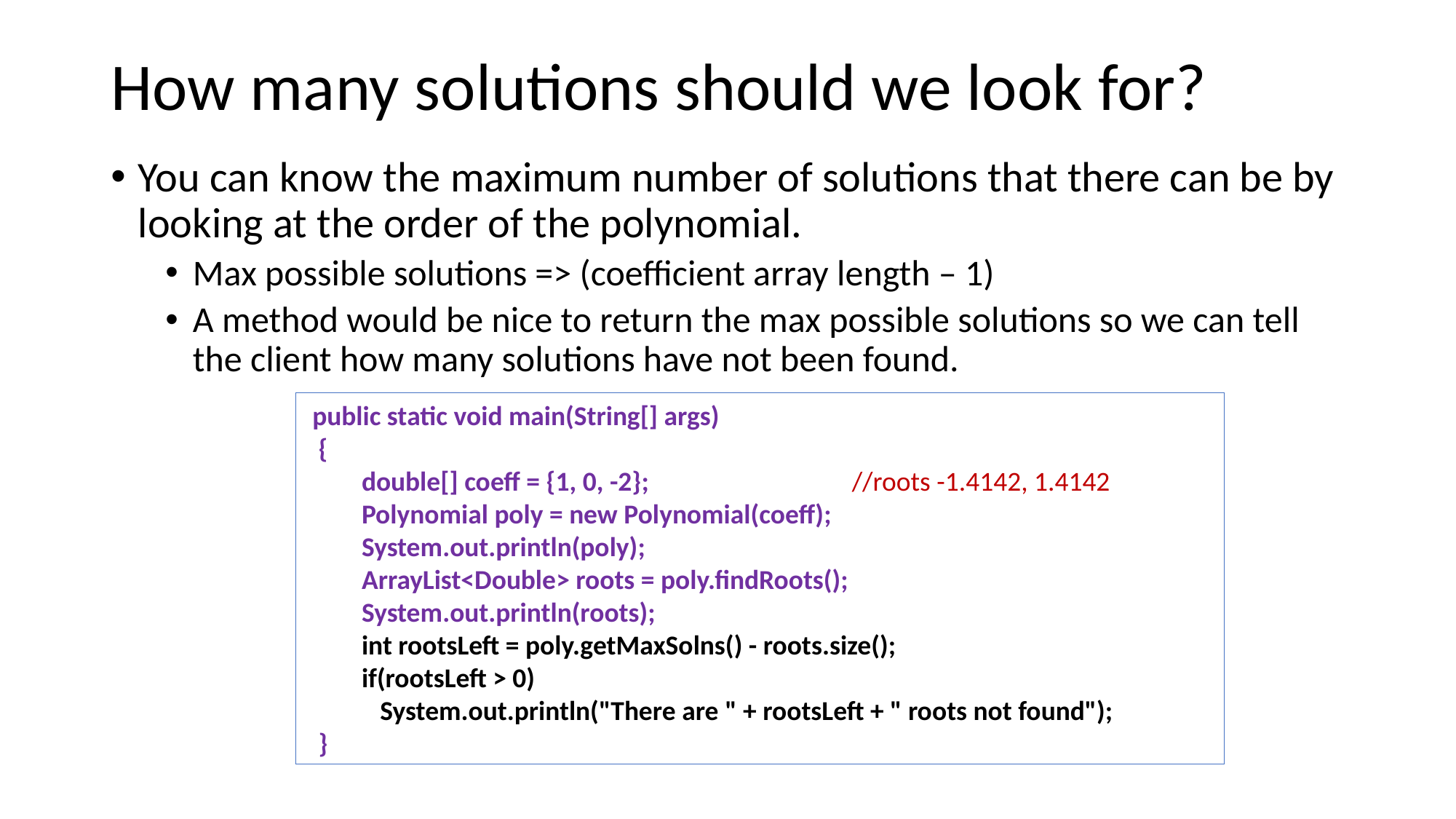

# How many solutions should we look for?
You can know the maximum number of solutions that there can be by looking at the order of the polynomial.
Max possible solutions => (coefficient array length – 1)
A method would be nice to return the max possible solutions so we can tell the client how many solutions have not been found.
 public static void main(String[] args)
  {
         double[] coeff = {1, 0, -2};     		//roots -1.4142, 1.4142
         Polynomial poly = new Polynomial(coeff);
         System.out.println(poly);
         ArrayList<Double> roots = poly.findRoots();
         System.out.println(roots);
         int rootsLeft = poly.getMaxSolns() - roots.size();
         if(rootsLeft > 0)
            System.out.println("There are " + rootsLeft + " roots not found");
  }